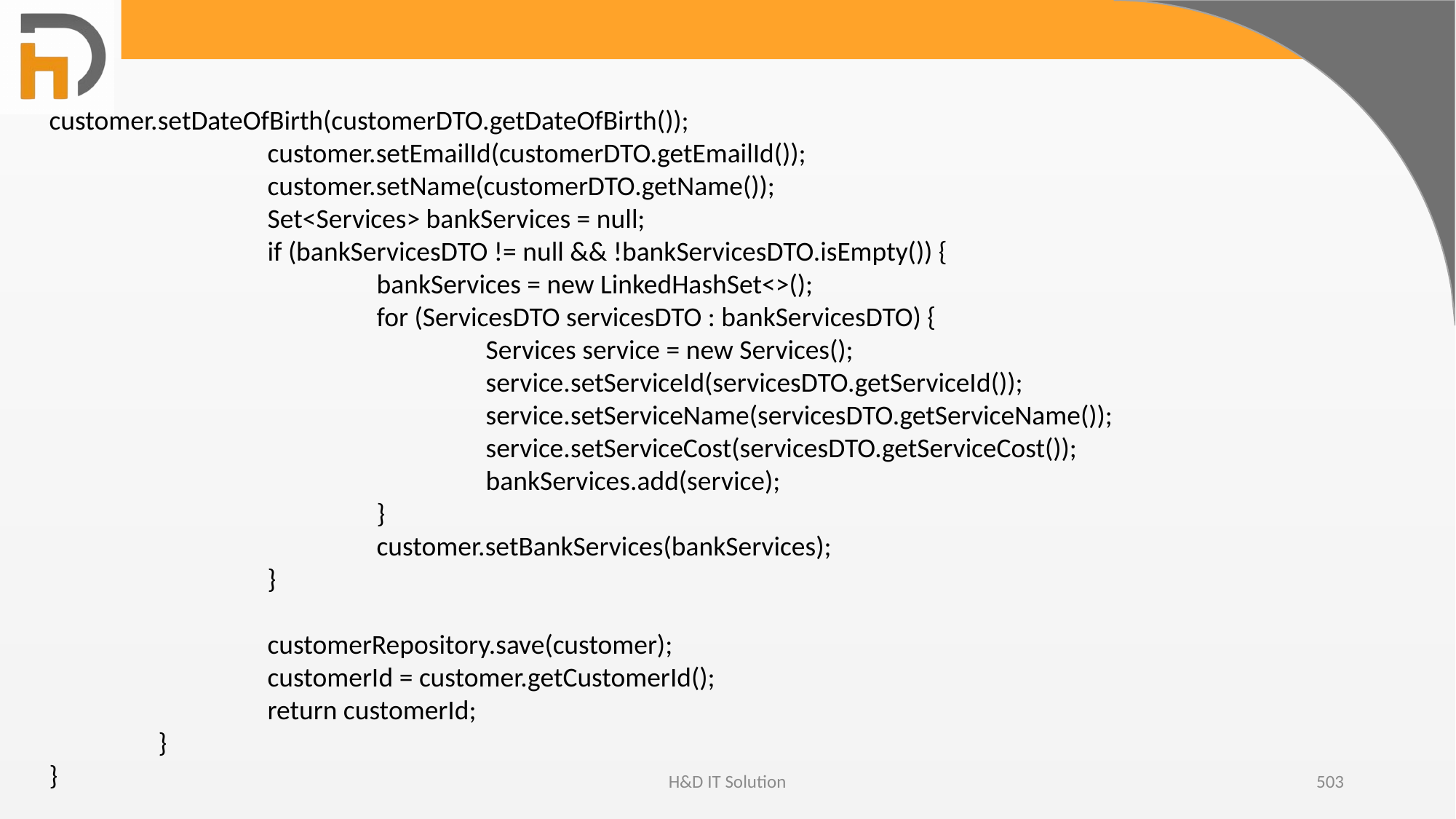

customer.setDateOfBirth(customerDTO.getDateOfBirth());
		customer.setEmailId(customerDTO.getEmailId());
		customer.setName(customerDTO.getName());
		Set<Services> bankServices = null;
		if (bankServicesDTO != null && !bankServicesDTO.isEmpty()) {
			bankServices = new LinkedHashSet<>();
			for (ServicesDTO servicesDTO : bankServicesDTO) {
				Services service = new Services();
				service.setServiceId(servicesDTO.getServiceId());
				service.setServiceName(servicesDTO.getServiceName());
				service.setServiceCost(servicesDTO.getServiceCost());
				bankServices.add(service);
			}
			customer.setBankServices(bankServices);
		}

		customerRepository.save(customer);
		customerId = customer.getCustomerId();
		return customerId;
	}
}
H&D IT Solution
503